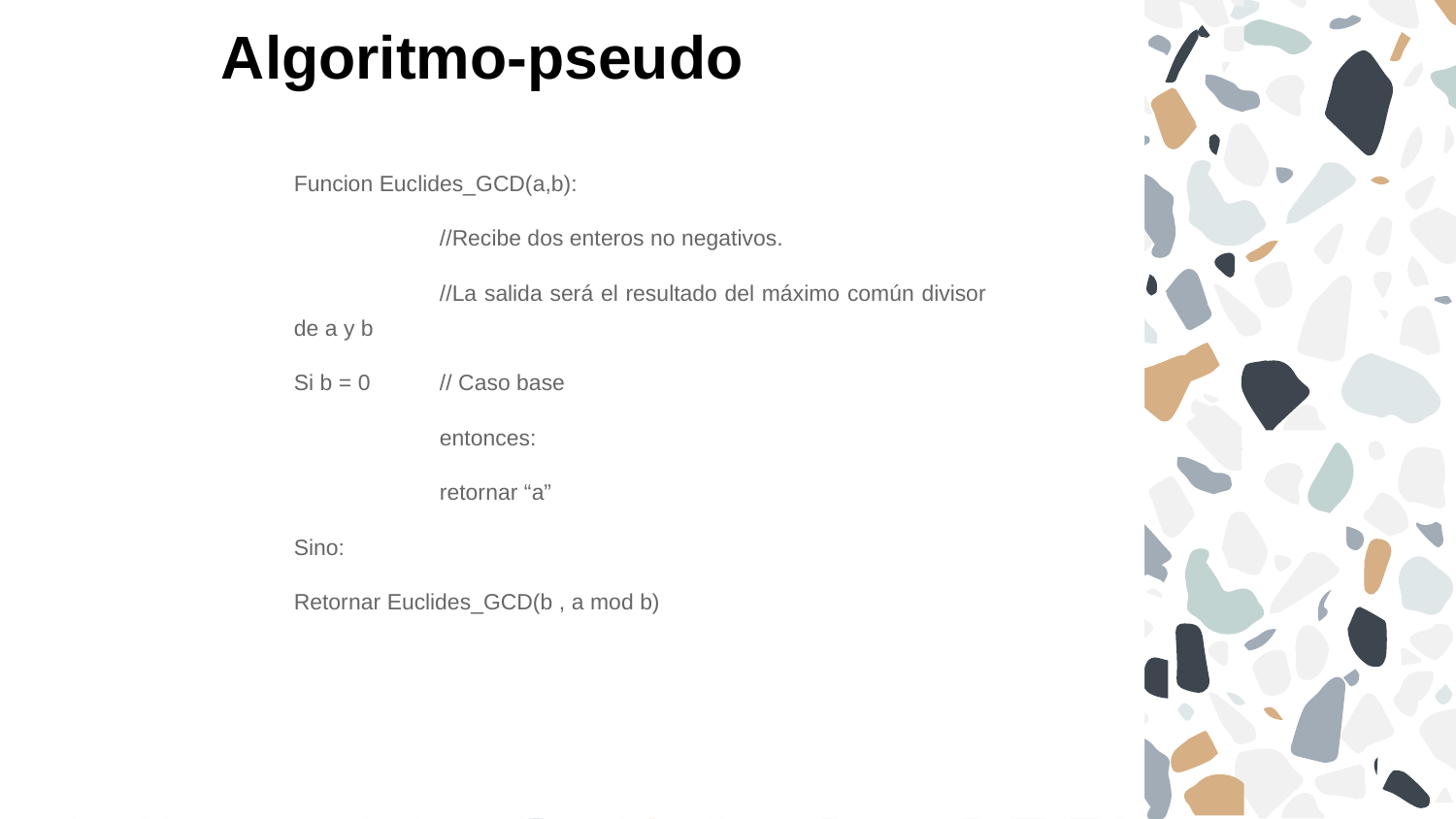

# Algoritmo-pseudo
Funcion Euclides_GCD(a,b):
	//Recibe dos enteros no negativos.
	//La salida será el resultado del máximo común divisor de a y b
Si b = 0	// Caso base
	entonces:
	retornar “a”
Sino:
Retornar Euclides_GCD(b , a mod b)